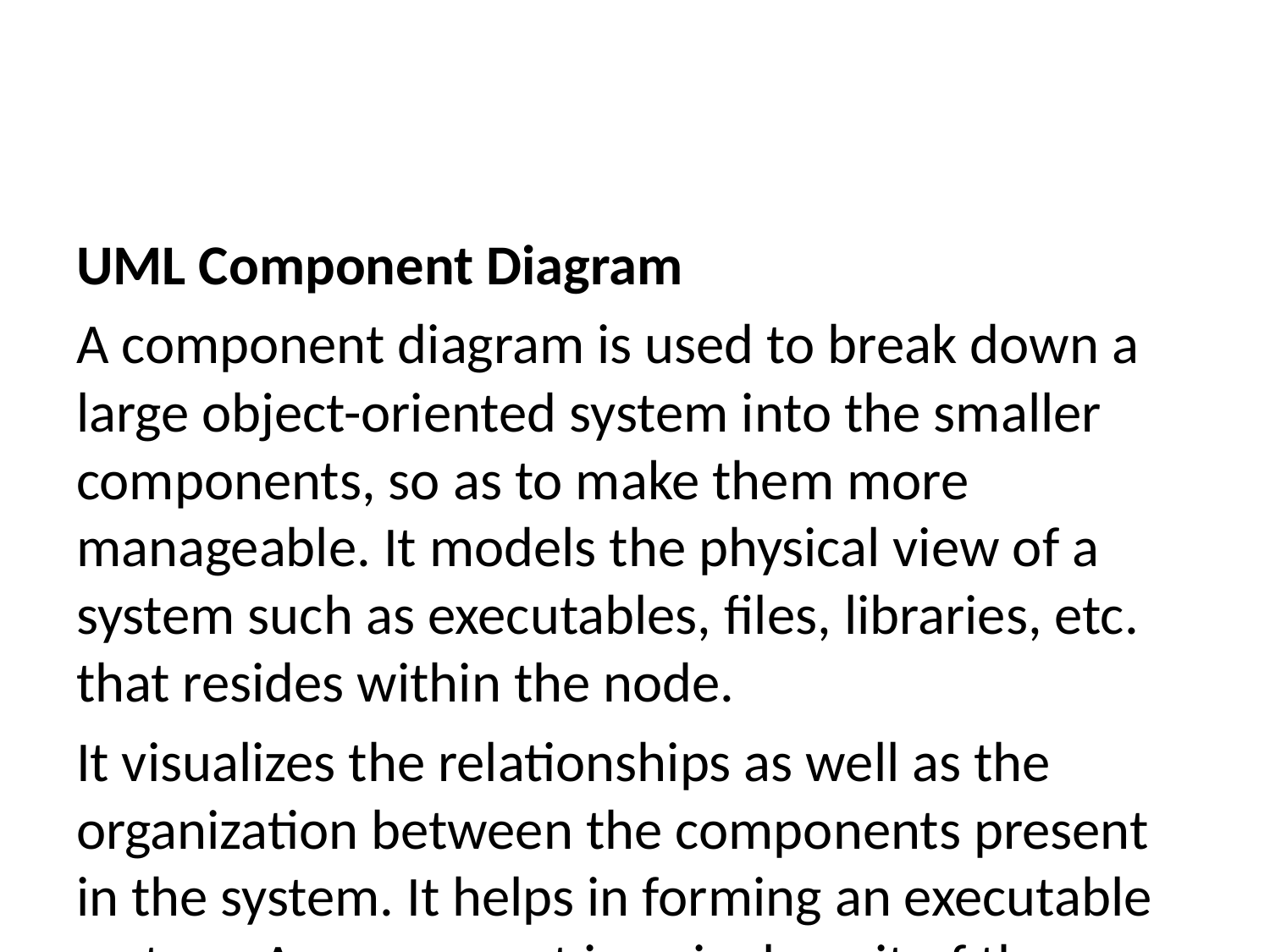

UML Component Diagram
A component diagram is used to break down a large object-oriented system into the smaller components, so as to make them more manageable. It models the physical view of a system such as executables, files, libraries, etc. that resides within the node.
It visualizes the relationships as well as the organization between the components present in the system. It helps in forming an executable system. A component is a single unit of the system, which is replaceable and executable. The implementation details of a component are hidden, and it necessitates an interface to execute a function. It is like a black box whose behavior is explained by the provided and required interfaces.